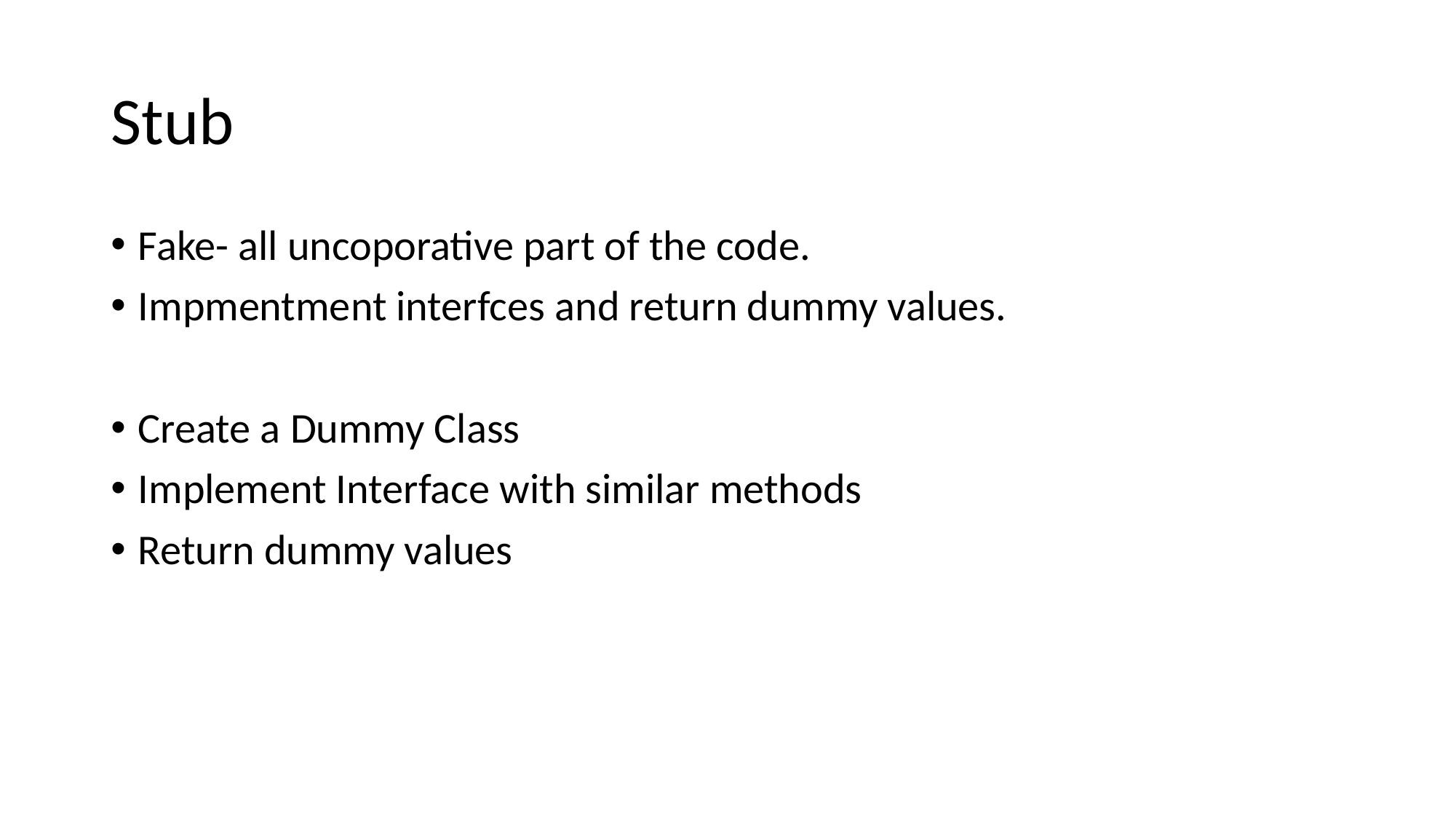

# Stub
Fake- all uncoporative part of the code.
Impmentment interfces and return dummy values.

Create a Dummy Class
Implement Interface with similar methods
Return dummy values